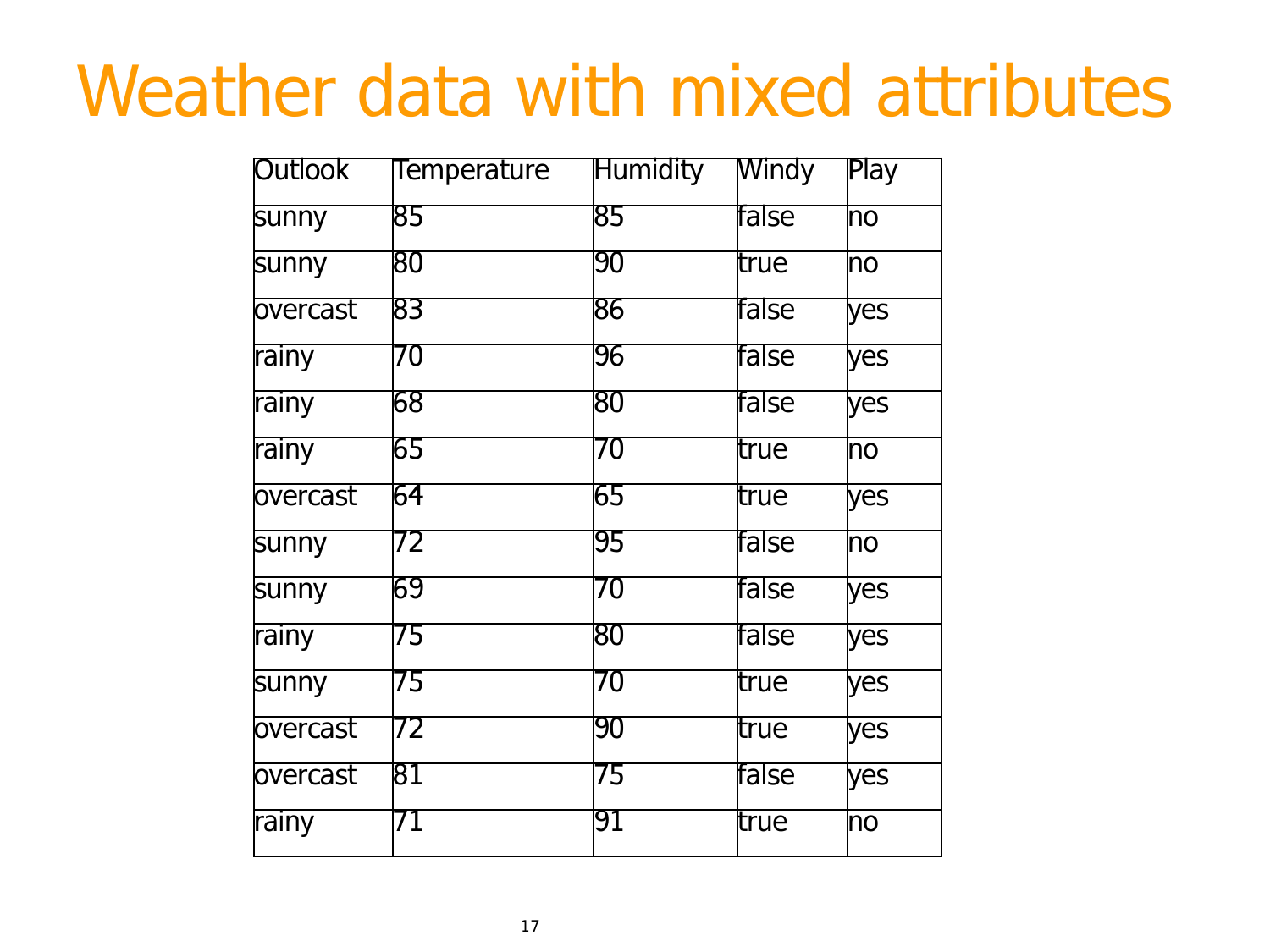

# Weather data with mixed attributes
| Outlook | Temperature | Humidity | Windy | Play |
| --- | --- | --- | --- | --- |
| sunny | 85 | 85 | false | no |
| sunny | 80 | 90 | true | no |
| overcast | 83 | 86 | false | yes |
| rainy | 70 | 96 | false | yes |
| rainy | 68 | 80 | false | yes |
| rainy | 65 | 70 | true | no |
| overcast | 64 | 65 | true | yes |
| sunny | 72 | 95 | false | no |
| sunny | 69 | 70 | false | yes |
| rainy | 75 | 80 | false | yes |
| sunny | 75 | 70 | true | yes |
| overcast | 72 | 90 | true | yes |
| overcast | 81 | 75 | false | yes |
| rainy | 71 | 91 | true | no |
17